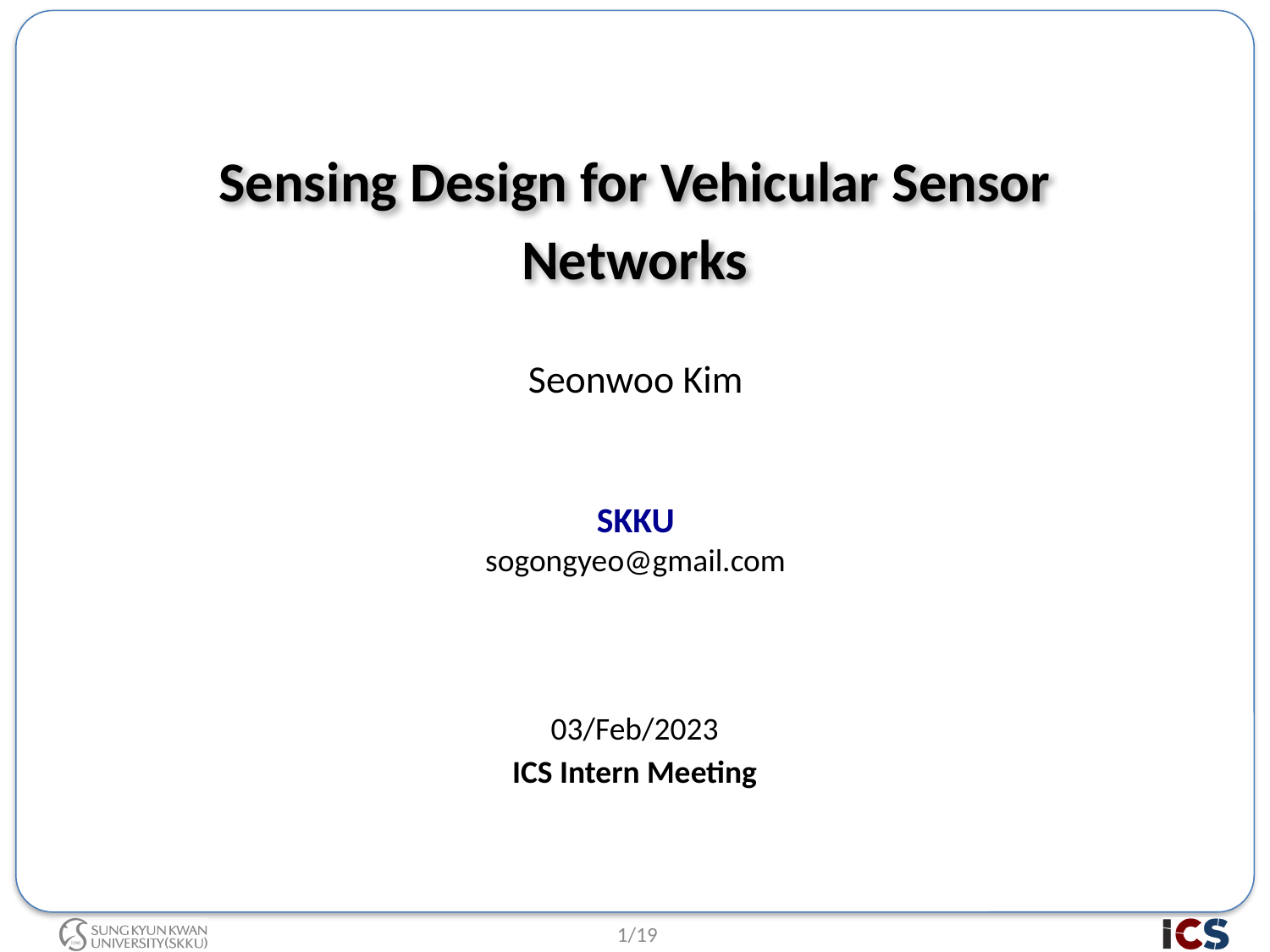

# Sensing Design for Vehicular Sensor Networks

Seonwoo Kim
SKKU
sogongyeo@gmail.com
03/Feb/2023
ICS Intern Meeting